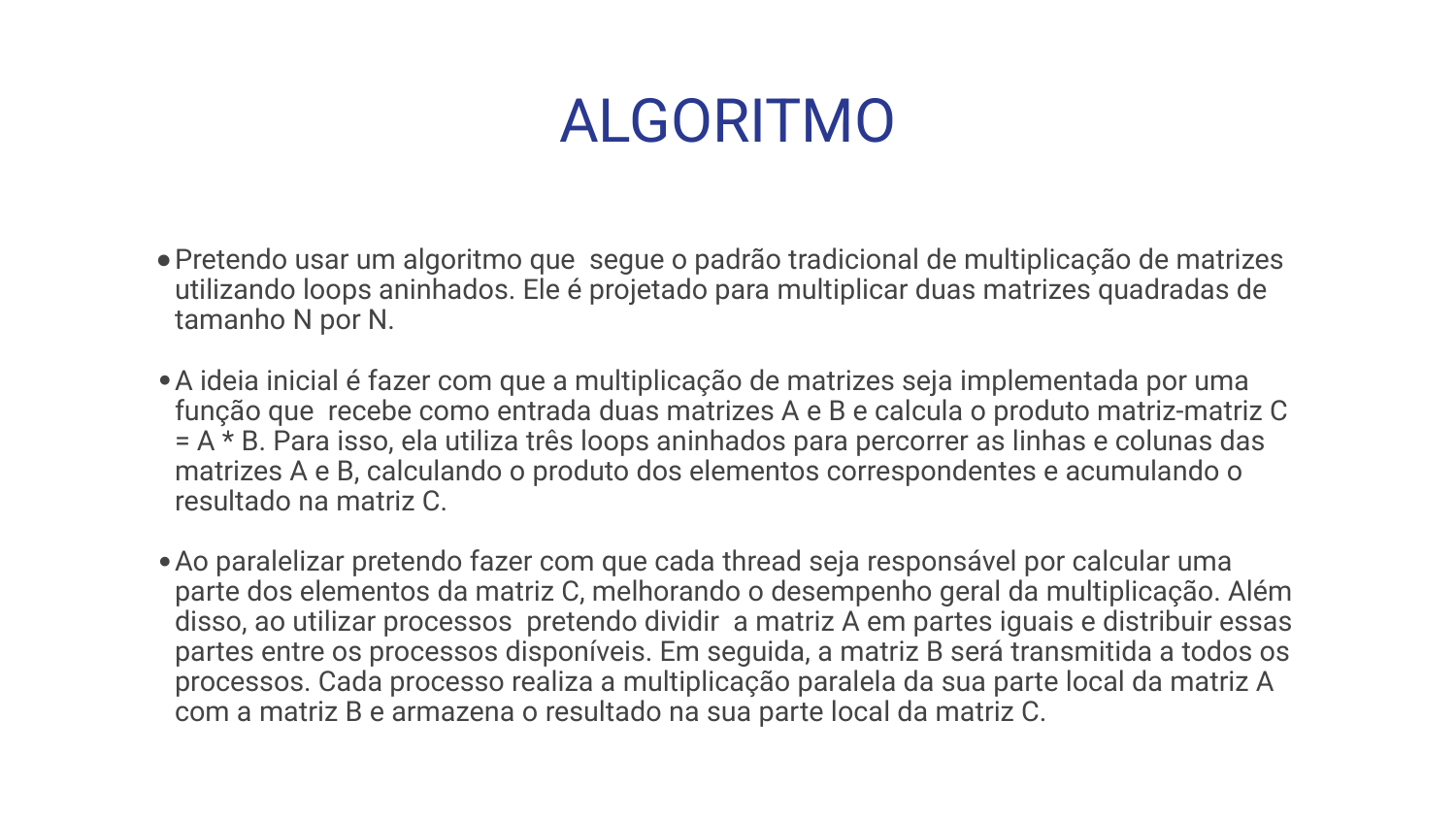

# ALGORITMO
Pretendo usar um algoritmo que  segue o padrão tradicional de multiplicação de matrizes utilizando loops aninhados. Ele é projetado para multiplicar duas matrizes quadradas de tamanho N por N.

A ideia inicial é fazer com que a multiplicação de matrizes seja implementada por uma função que  recebe como entrada duas matrizes A e B e calcula o produto matriz-matriz C = A * B. Para isso, ela utiliza três loops aninhados para percorrer as linhas e colunas das matrizes A e B, calculando o produto dos elementos correspondentes e acumulando o resultado na matriz C.

Ao paralelizar pretendo fazer com que cada thread seja responsável por calcular uma parte dos elementos da matriz C, melhorando o desempenho geral da multiplicação. Além disso, ao utilizar processos  pretendo dividir  a matriz A em partes iguais e distribuir essas partes entre os processos disponíveis. Em seguida, a matriz B será transmitida a todos os processos. Cada processo realiza a multiplicação paralela da sua parte local da matriz A com a matriz B e armazena o resultado na sua parte local da matriz C.